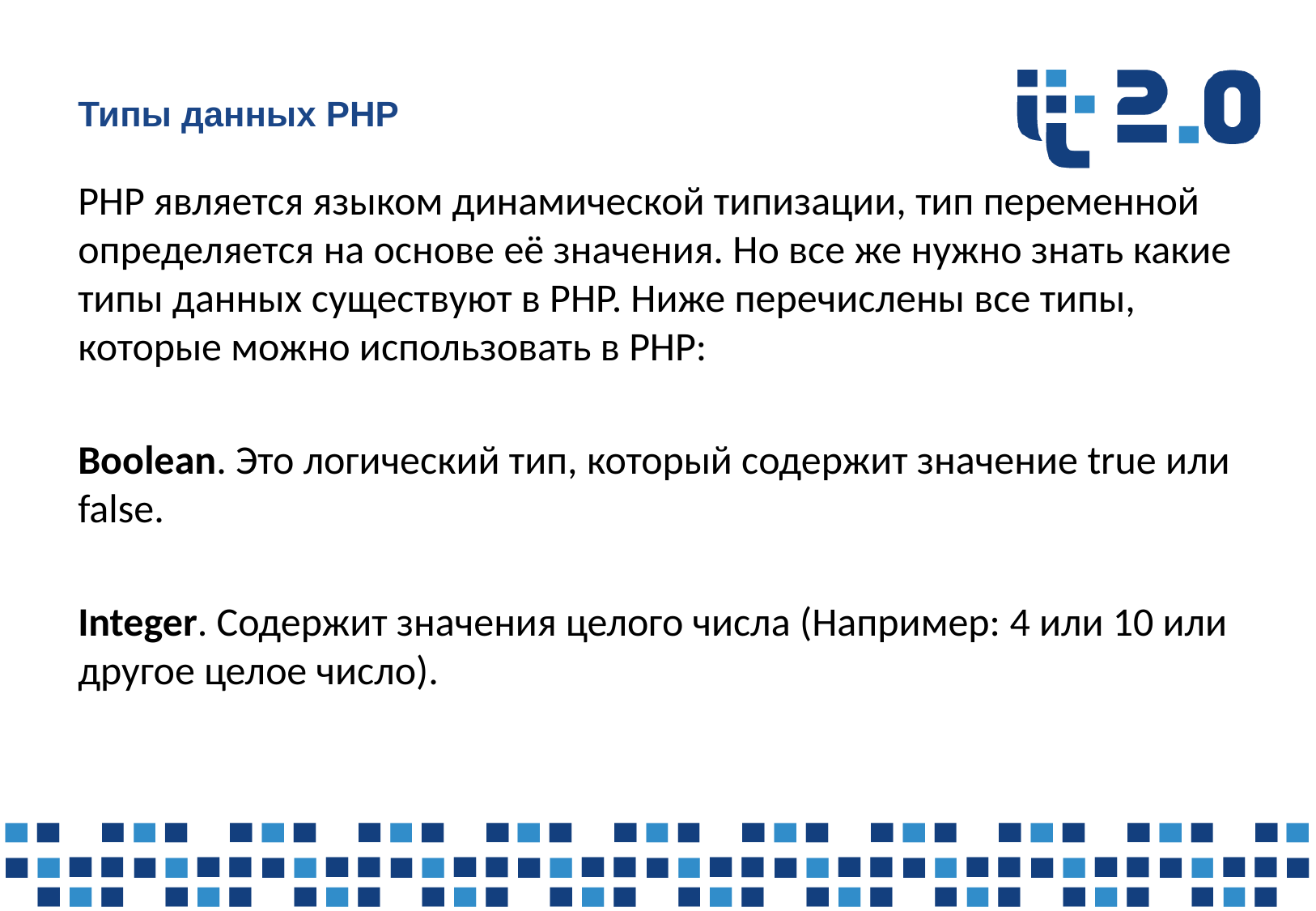

# Типы данных PHP
PHP является языком динамической типизации, тип переменной определяется на основе её значения. Но все же нужно знать какие типы данных существуют в PHP. Ниже перечислены все типы, которые можно использовать в PHP:

Boolean. Это логический тип, который содержит значение true или false.

Integer. Содержит значения целого числа (Например: 4 или 10 или другое целое число).